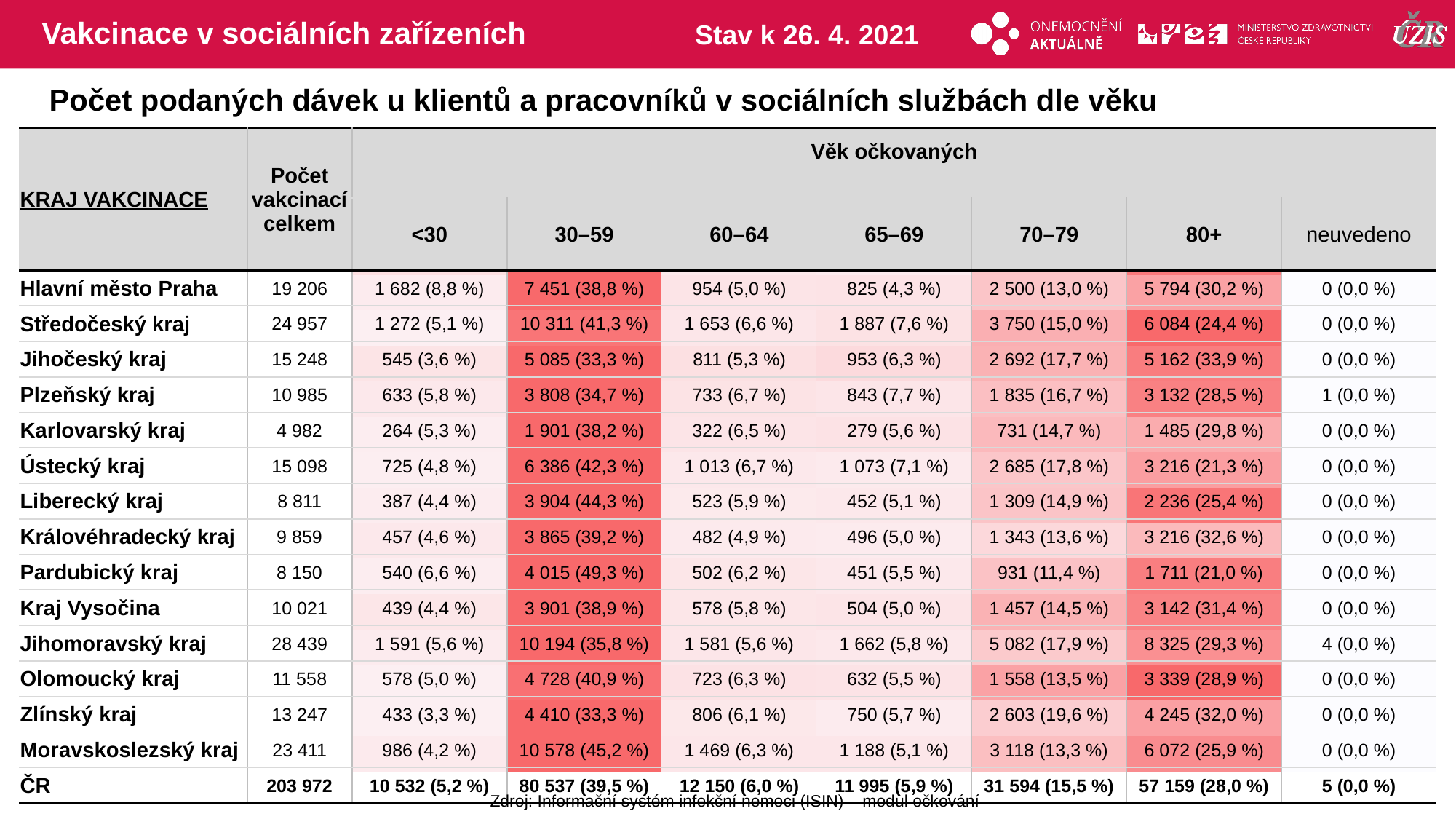

# Vakcinace v sociálních zařízeních
Stav k 26. 4. 2021
Počet podaných dávek u klientů a pracovníků v sociálních službách dle věku
| KRAJ VAKCINACE | Počet vakcinací celkem | Věk očkovaných |  |  |  |  |  |  |
| --- | --- | --- | --- | --- | --- | --- | --- | --- |
|  |  | <30 | 30–59 | 60–64 | 65–69 | 70–79 | 80+ | neuvedeno |
| Hlavní město Praha | 19 206 | 1 682 (8,8 %) | 7 451 (38,8 %) | 954 (5,0 %) | 825 (4,3 %) | 2 500 (13,0 %) | 5 794 (30,2 %) | 0 (0,0 %) |
| Středočeský kraj | 24 957 | 1 272 (5,1 %) | 10 311 (41,3 %) | 1 653 (6,6 %) | 1 887 (7,6 %) | 3 750 (15,0 %) | 6 084 (24,4 %) | 0 (0,0 %) |
| Jihočeský kraj | 15 248 | 545 (3,6 %) | 5 085 (33,3 %) | 811 (5,3 %) | 953 (6,3 %) | 2 692 (17,7 %) | 5 162 (33,9 %) | 0 (0,0 %) |
| Plzeňský kraj | 10 985 | 633 (5,8 %) | 3 808 (34,7 %) | 733 (6,7 %) | 843 (7,7 %) | 1 835 (16,7 %) | 3 132 (28,5 %) | 1 (0,0 %) |
| Karlovarský kraj | 4 982 | 264 (5,3 %) | 1 901 (38,2 %) | 322 (6,5 %) | 279 (5,6 %) | 731 (14,7 %) | 1 485 (29,8 %) | 0 (0,0 %) |
| Ústecký kraj | 15 098 | 725 (4,8 %) | 6 386 (42,3 %) | 1 013 (6,7 %) | 1 073 (7,1 %) | 2 685 (17,8 %) | 3 216 (21,3 %) | 0 (0,0 %) |
| Liberecký kraj | 8 811 | 387 (4,4 %) | 3 904 (44,3 %) | 523 (5,9 %) | 452 (5,1 %) | 1 309 (14,9 %) | 2 236 (25,4 %) | 0 (0,0 %) |
| Královéhradecký kraj | 9 859 | 457 (4,6 %) | 3 865 (39,2 %) | 482 (4,9 %) | 496 (5,0 %) | 1 343 (13,6 %) | 3 216 (32,6 %) | 0 (0,0 %) |
| Pardubický kraj | 8 150 | 540 (6,6 %) | 4 015 (49,3 %) | 502 (6,2 %) | 451 (5,5 %) | 931 (11,4 %) | 1 711 (21,0 %) | 0 (0,0 %) |
| Kraj Vysočina | 10 021 | 439 (4,4 %) | 3 901 (38,9 %) | 578 (5,8 %) | 504 (5,0 %) | 1 457 (14,5 %) | 3 142 (31,4 %) | 0 (0,0 %) |
| Jihomoravský kraj | 28 439 | 1 591 (5,6 %) | 10 194 (35,8 %) | 1 581 (5,6 %) | 1 662 (5,8 %) | 5 082 (17,9 %) | 8 325 (29,3 %) | 4 (0,0 %) |
| Olomoucký kraj | 11 558 | 578 (5,0 %) | 4 728 (40,9 %) | 723 (6,3 %) | 632 (5,5 %) | 1 558 (13,5 %) | 3 339 (28,9 %) | 0 (0,0 %) |
| Zlínský kraj | 13 247 | 433 (3,3 %) | 4 410 (33,3 %) | 806 (6,1 %) | 750 (5,7 %) | 2 603 (19,6 %) | 4 245 (32,0 %) | 0 (0,0 %) |
| Moravskoslezský kraj | 23 411 | 986 (4,2 %) | 10 578 (45,2 %) | 1 469 (6,3 %) | 1 188 (5,1 %) | 3 118 (13,3 %) | 6 072 (25,9 %) | 0 (0,0 %) |
| ČR | 203 972 | 10 532 (5,2 %) | 80 537 (39,5 %) | 12 150 (6,0 %) | 11 995 (5,9 %) | 31 594 (15,5 %) | 57 159 (28,0 %) | 5 (0,0 %) |
|  |  |  |
| --- | --- | --- |
|  |  |  |  |  |  |  |
| --- | --- | --- | --- | --- | --- | --- |
|  |  |  |  |  |  |  |
|  |  |  |  |  |  |  |
|  |  |  |  |  |  |  |
|  |  |  |  |  |  |  |
|  |  |  |  |  |  |  |
|  |  |  |  |  |  |  |
|  |  |  |  |  |  |  |
|  |  |  |  |  |  |  |
|  |  |  |  |  |  |  |
|  |  |  |  |  |  |  |
|  |  |  |  |  |  |  |
|  |  |  |  |  |  |  |
|  |  |  |  |  |  |  |
|  |  |  |  |  |  |  |
Zdroj: Informační systém infekční nemoci (ISIN) – modul očkování